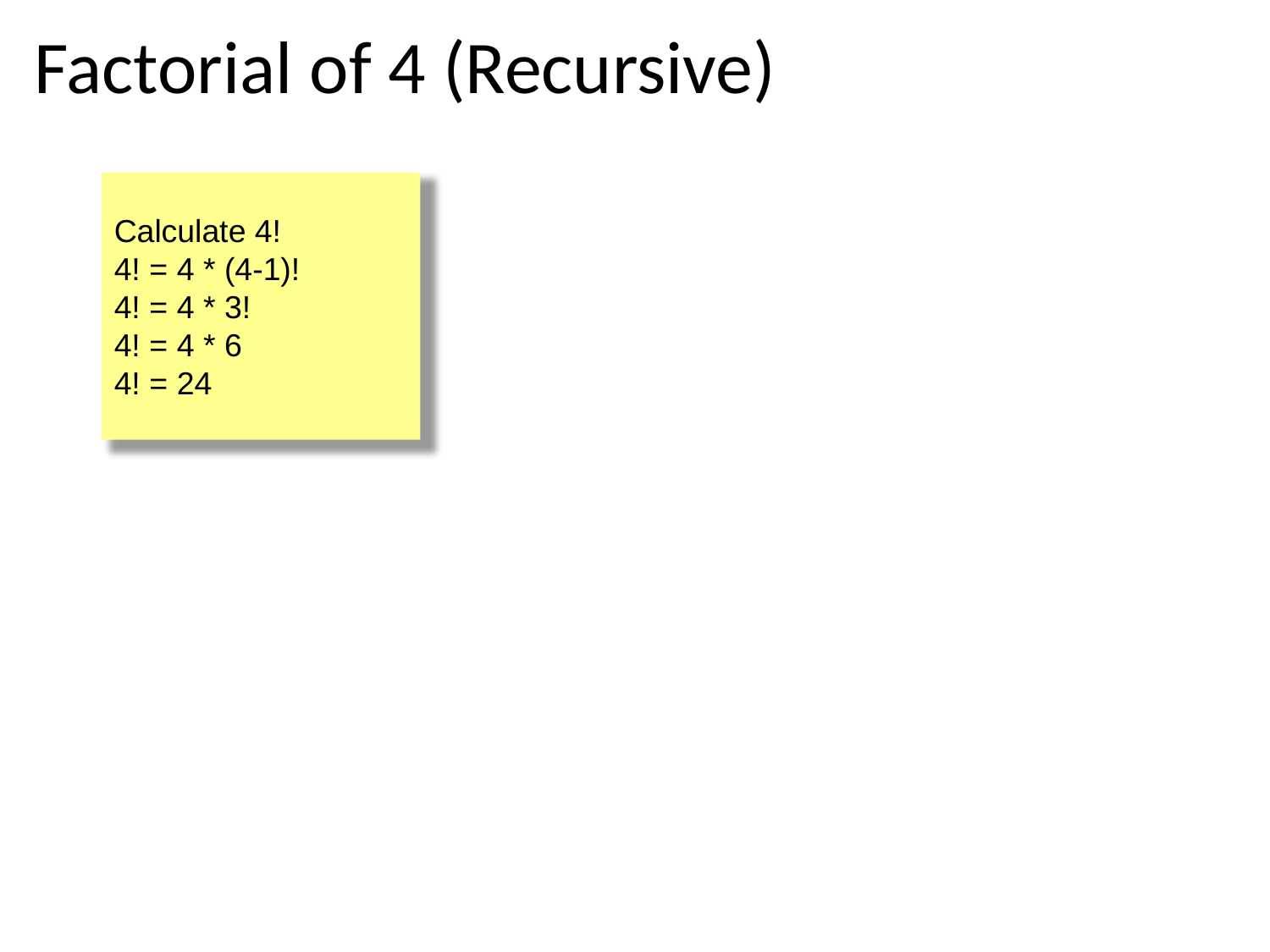

# Factorial of 4 (Recursive)

Calculate 4!
4! = 4 * (4-1)!
4! = 4 * 3!
4! = 4 * 6
4! = 24